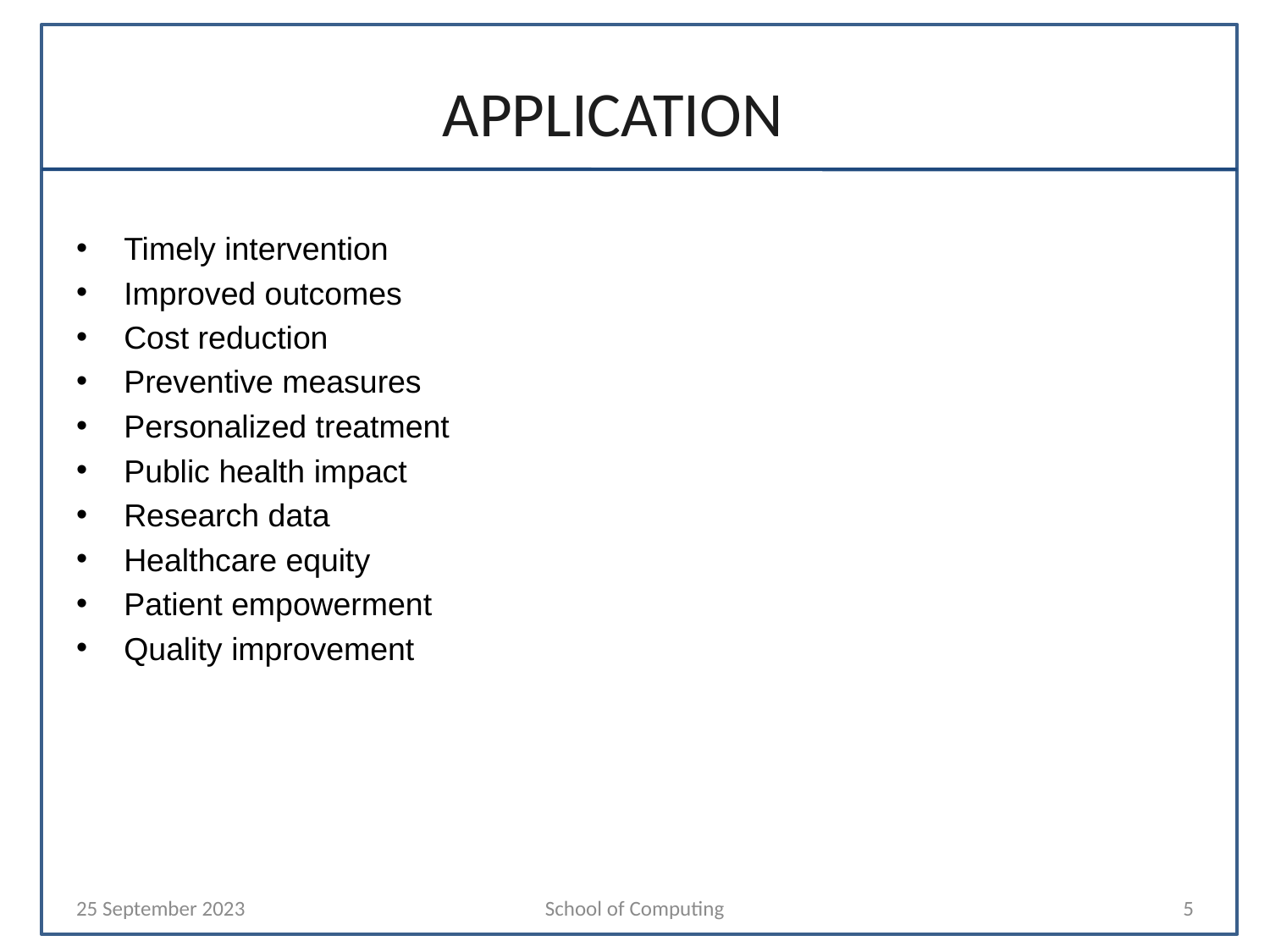

# APPLICATION
Timely intervention
Improved outcomes
Cost reduction
Preventive measures
Personalized treatment
Public health impact
Research data
Healthcare equity
Patient empowerment
Quality improvement

25 September 2023
School of Computing
5